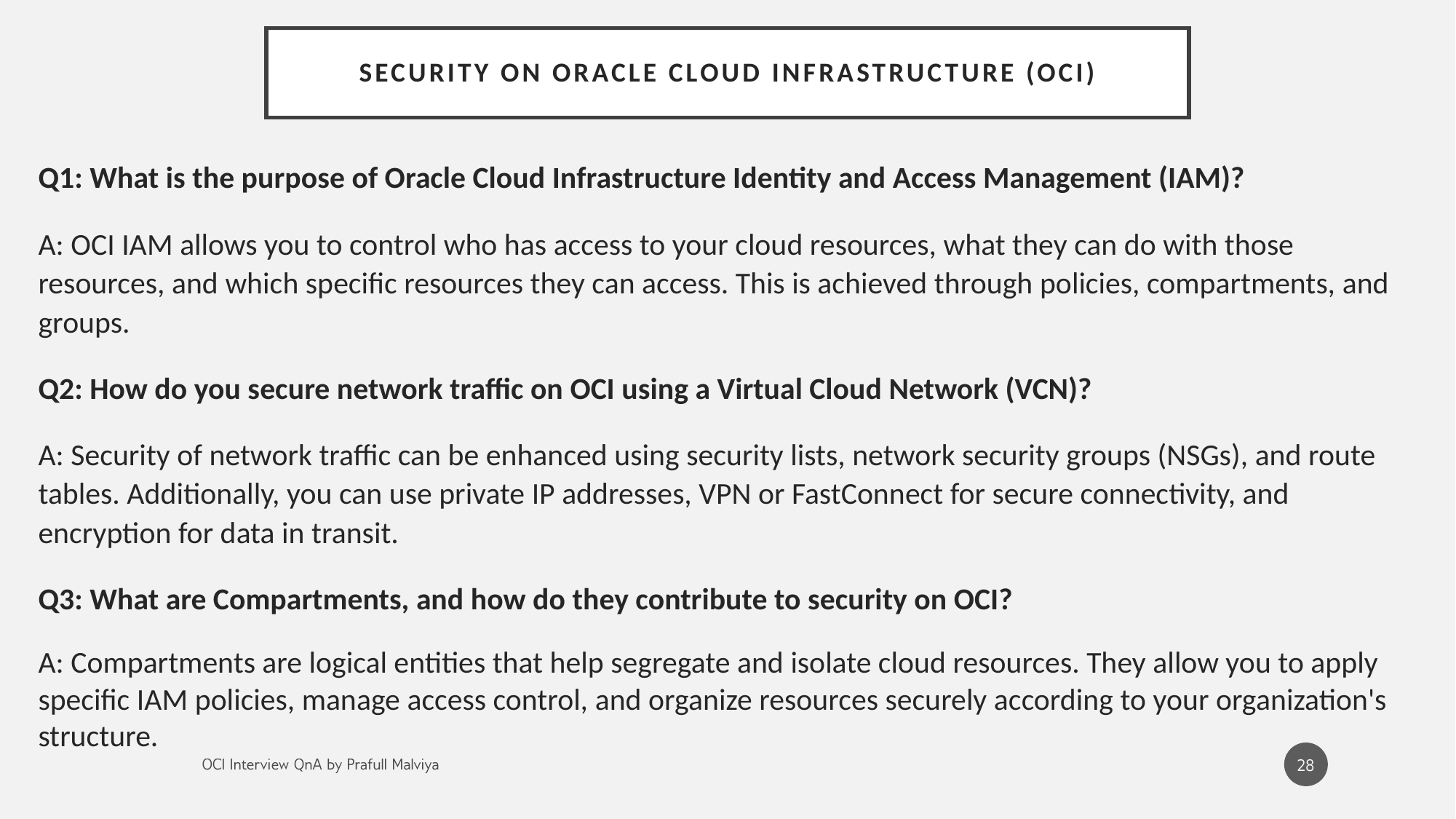

# Security on Oracle Cloud Infrastructure (OCI)
Q1: What is the purpose of Oracle Cloud Infrastructure Identity and Access Management (IAM)?
A: OCI IAM allows you to control who has access to your cloud resources, what they can do with those resources, and which specific resources they can access. This is achieved through policies, compartments, and groups.
Q2: How do you secure network traffic on OCI using a Virtual Cloud Network (VCN)?
A: Security of network traffic can be enhanced using security lists, network security groups (NSGs), and route tables. Additionally, you can use private IP addresses, VPN or FastConnect for secure connectivity, and encryption for data in transit.
Q3: What are Compartments, and how do they contribute to security on OCI?
A: Compartments are logical entities that help segregate and isolate cloud resources. They allow you to apply specific IAM policies, manage access control, and organize resources securely according to your organization's structure.
28
OCI Interview QnA by Prafull Malviya